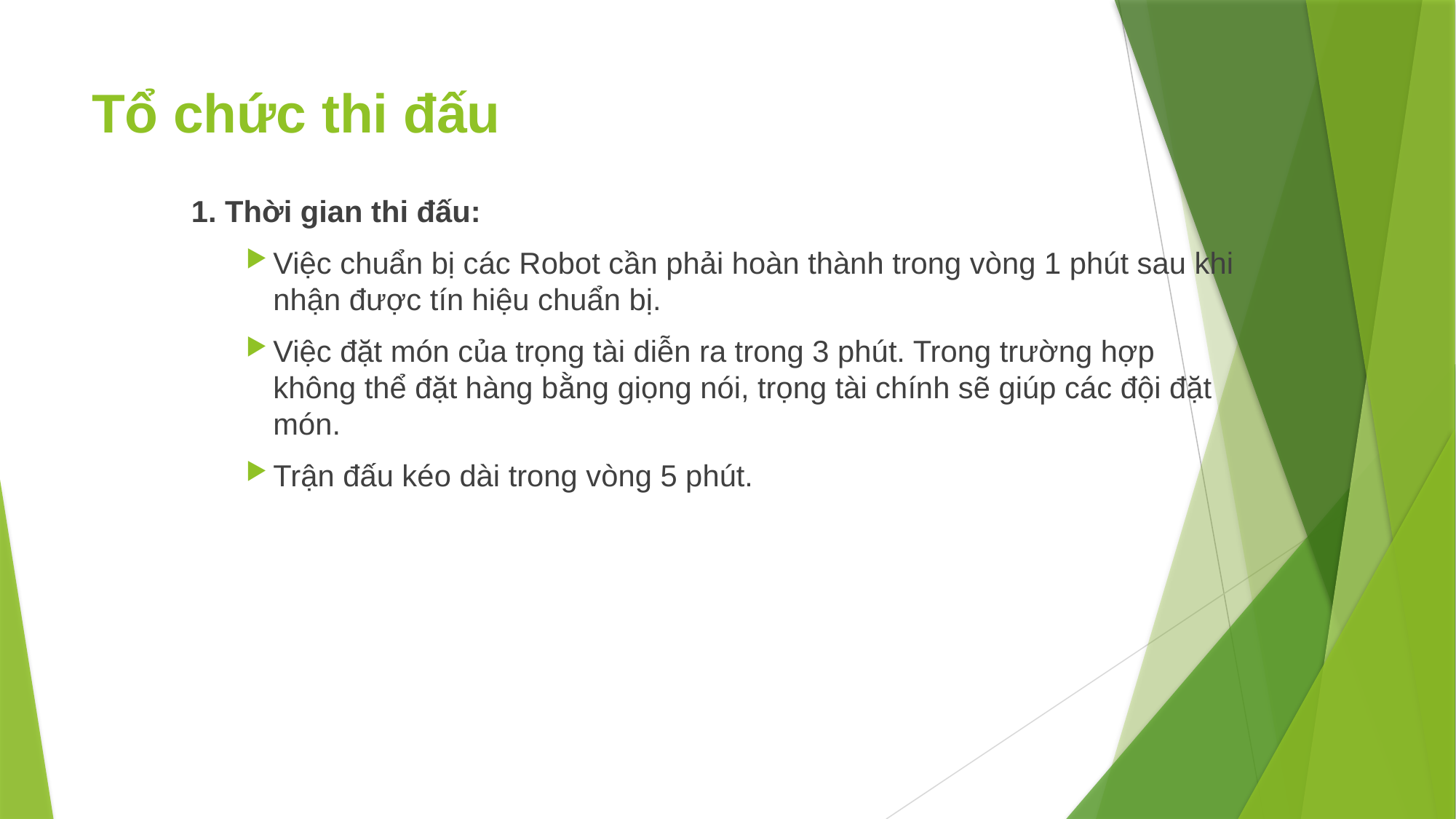

# Tổ chức thi đấu
1. Thời gian thi đấu:
Việc chuẩn bị các Robot cần phải hoàn thành trong vòng 1 phút sau khi nhận được tín hiệu chuẩn bị.
Việc đặt món của trọng tài diễn ra trong 3 phút. Trong trường hợp không thể đặt hàng bằng giọng nói, trọng tài chính sẽ giúp các đội đặt món.
Trận đấu kéo dài trong vòng 5 phút.